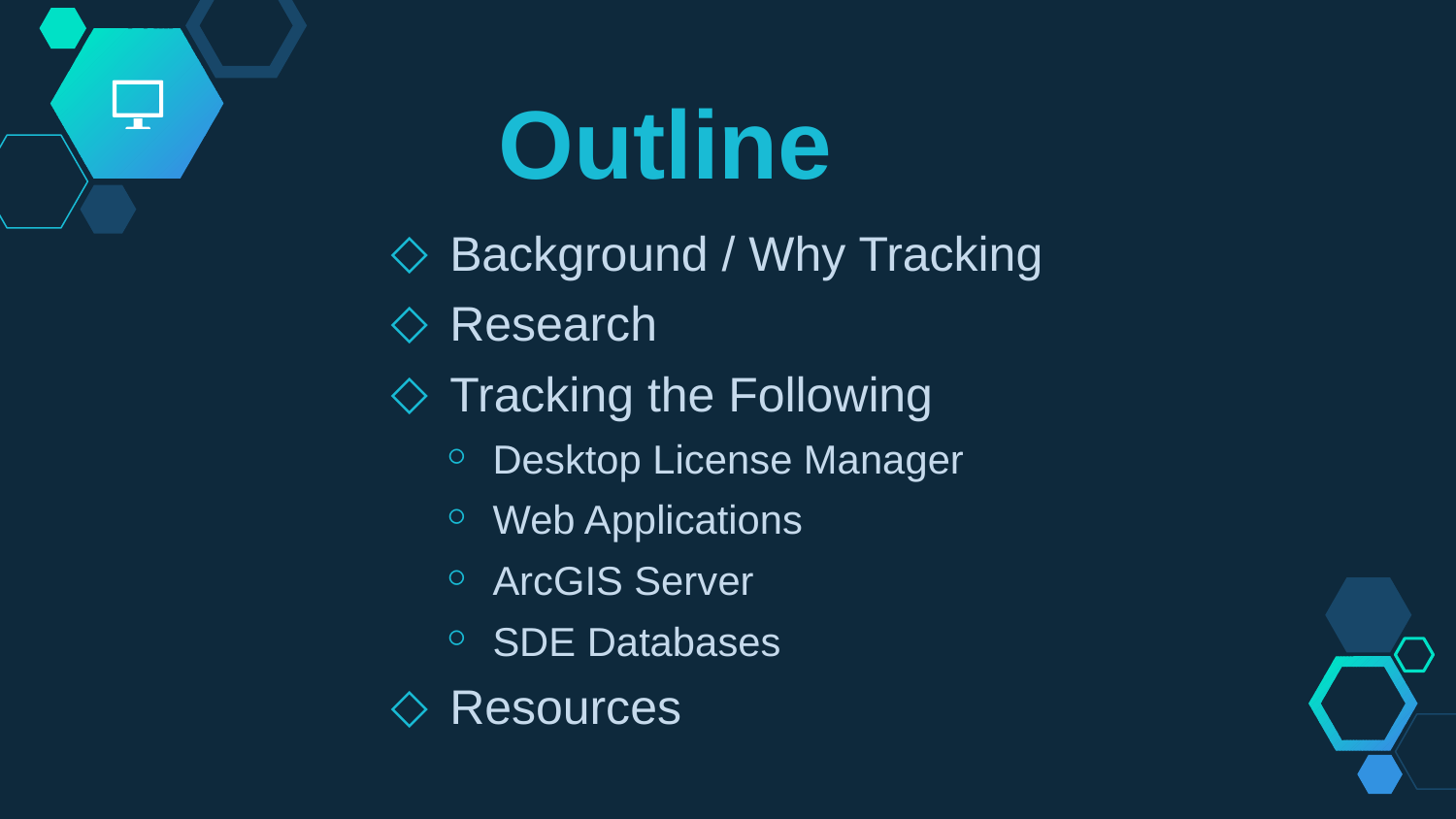

Outline

 Background / Why Tracking
 Research
 Tracking the Following
Desktop License Manager
Web Applications
ArcGIS Server
SDE Databases
 Resources